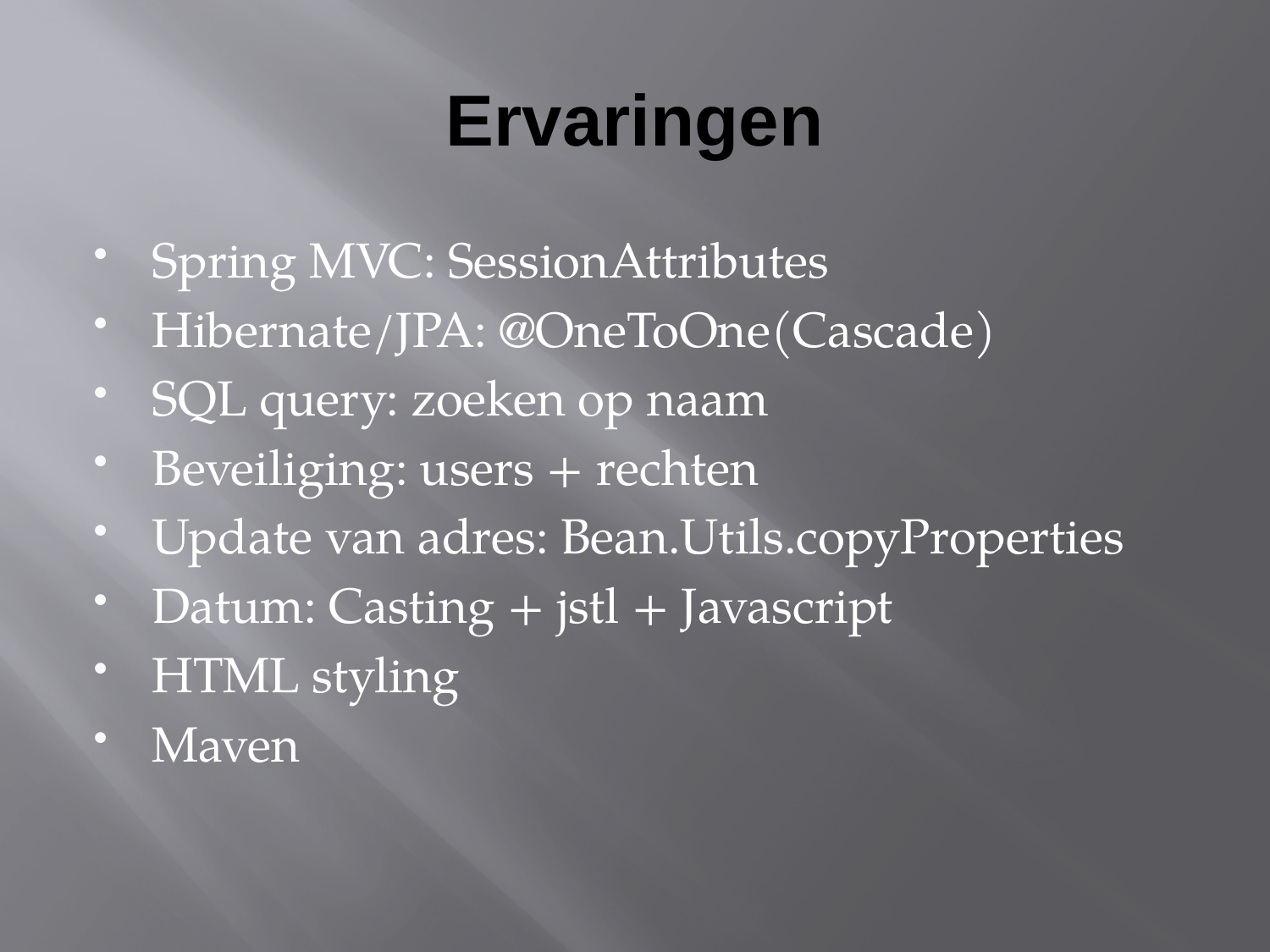

# Ervaringen
Spring MVC: SessionAttributes
Hibernate/JPA: @OneToOne(Cascade)
SQL query: zoeken op naam
Beveiliging: users + rechten
Update van adres: Bean.Utils.copyProperties
Datum: Casting + jstl + Javascript
HTML styling
Maven